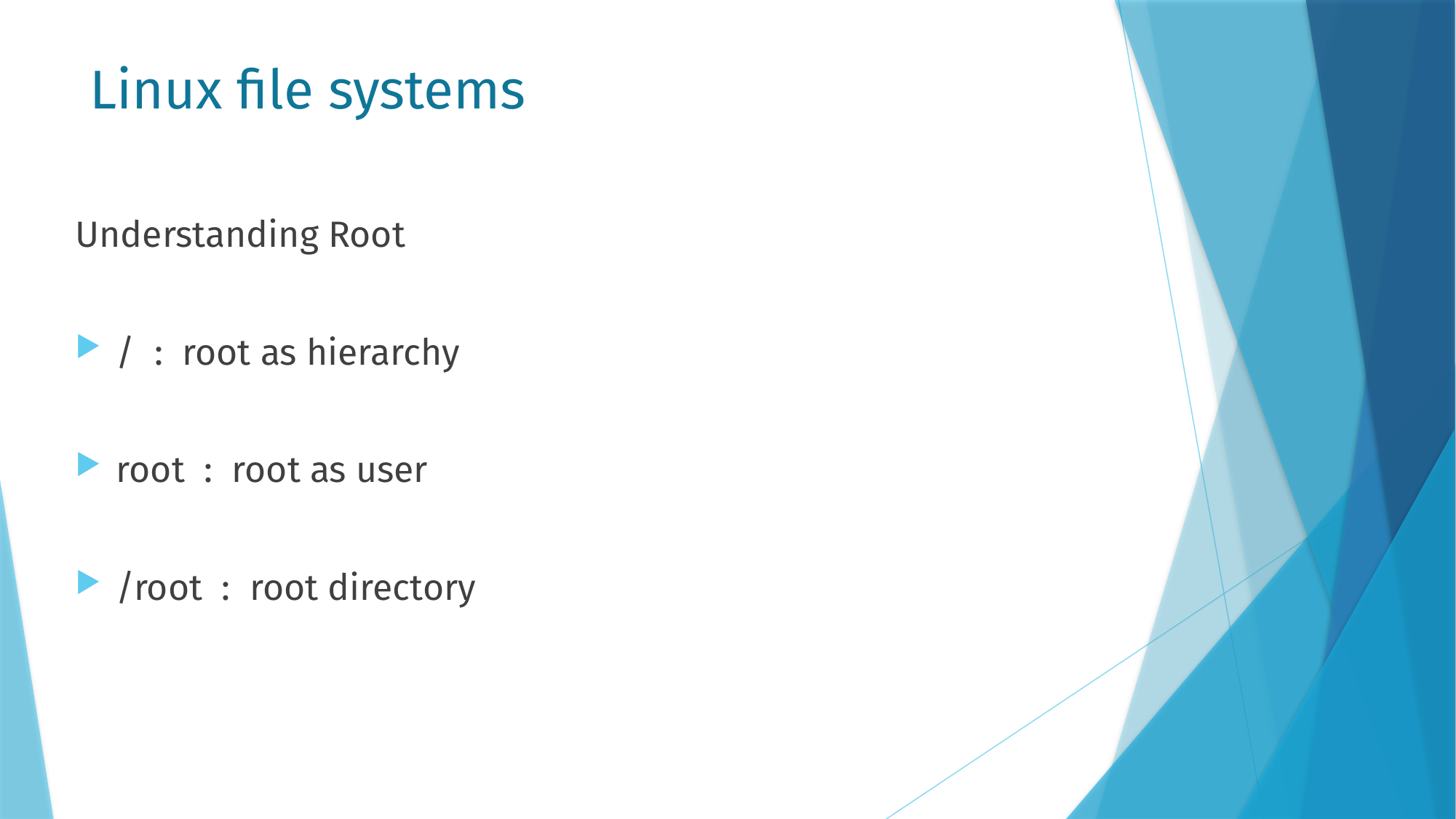

# Linux file systems
Understanding Root

/  :  root as hierarchy

root  :  root as user

/root  :  root directory